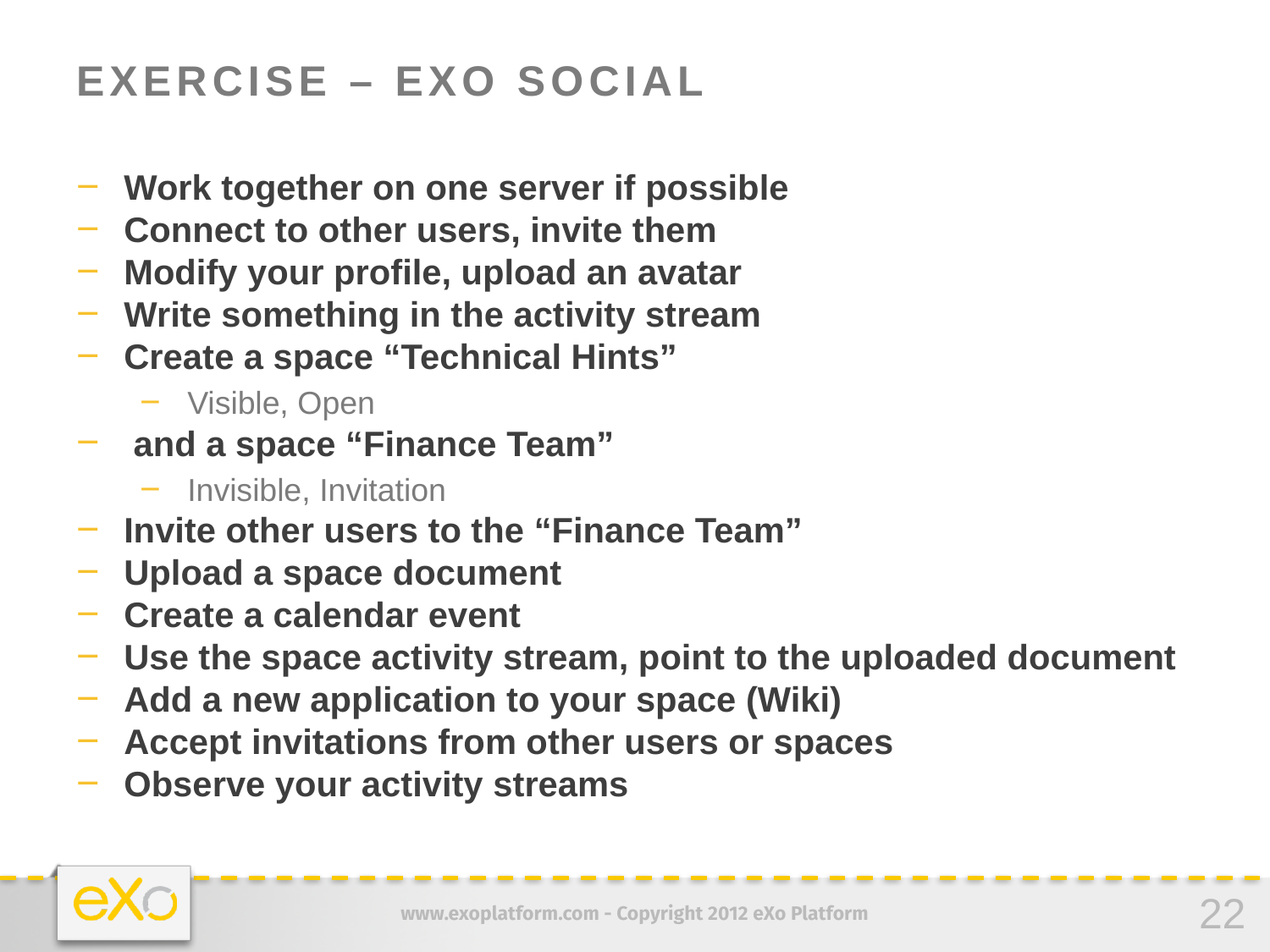

# Exercise – eXo Social
Work together on one server if possible
Connect to other users, invite them
Modify your profile, upload an avatar
Write something in the activity stream
Create a space “Technical Hints”
Visible, Open
 and a space “Finance Team”
Invisible, Invitation
Invite other users to the “Finance Team”
Upload a space document
Create a calendar event
Use the space activity stream, point to the uploaded document
Add a new application to your space (Wiki)
Accept invitations from other users or spaces
Observe your activity streams